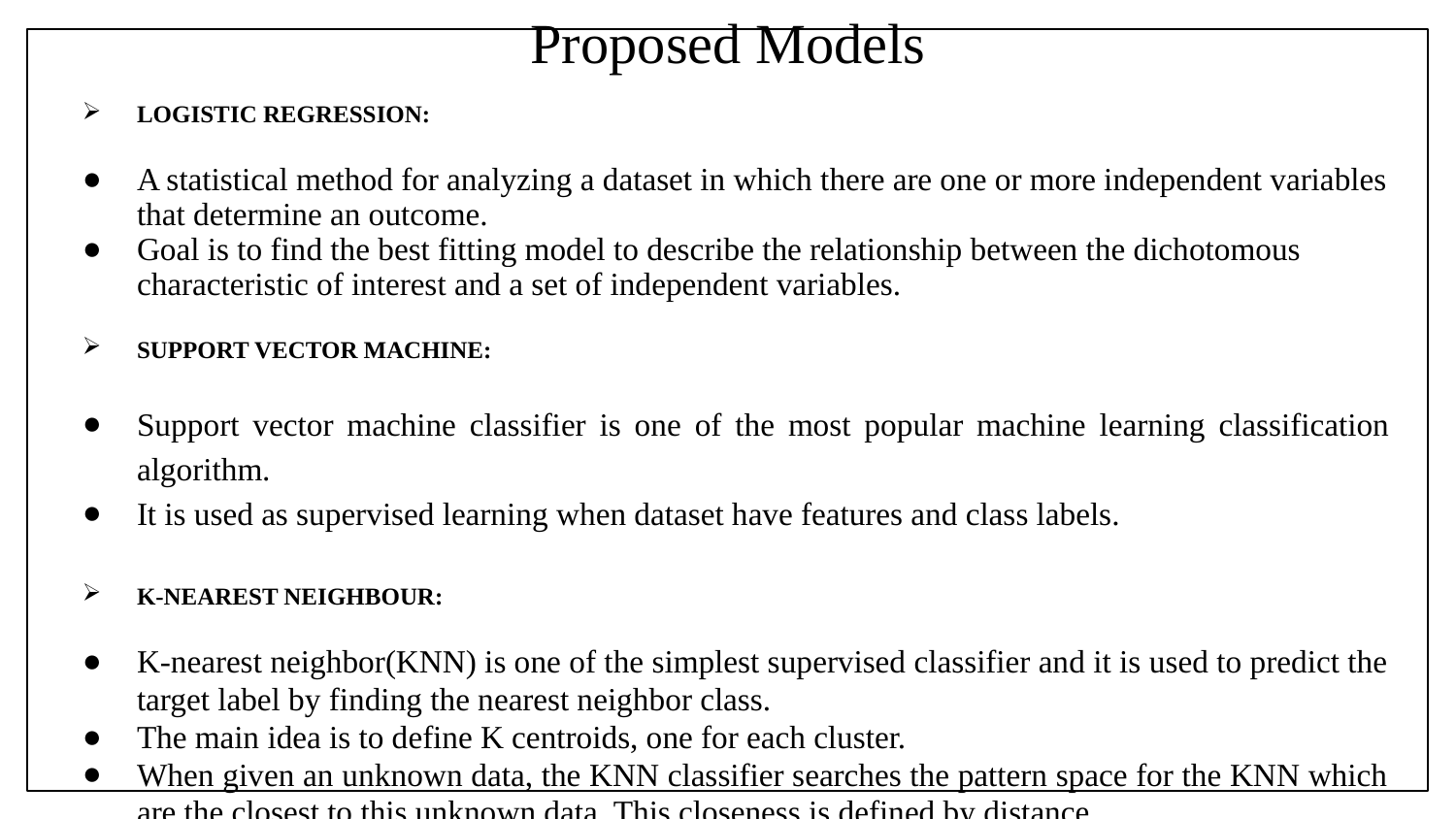

# Proposed Models
LOGISTIC REGRESSION:

A statistical method for analyzing a dataset in which there are one or more independent variables that determine an outcome.
Goal is to find the best fitting model to describe the relationship between the dichotomous characteristic of interest and a set of independent variables.

SUPPORT VECTOR MACHINE:

Support vector machine classifier is one of the most popular machine learning classification algorithm.
It is used as supervised learning when dataset have features and class labels.

K-NEAREST NEIGHBOUR:

K-nearest neighbor(KNN) is one of the simplest supervised classifier and it is used to predict the target label by finding the nearest neighbor class.
The main idea is to define K centroids, one for each cluster.
When given an unknown data, the KNN classifier searches the pattern space for the KNN which are the closest to this unknown data. This closeness is defined by distance.